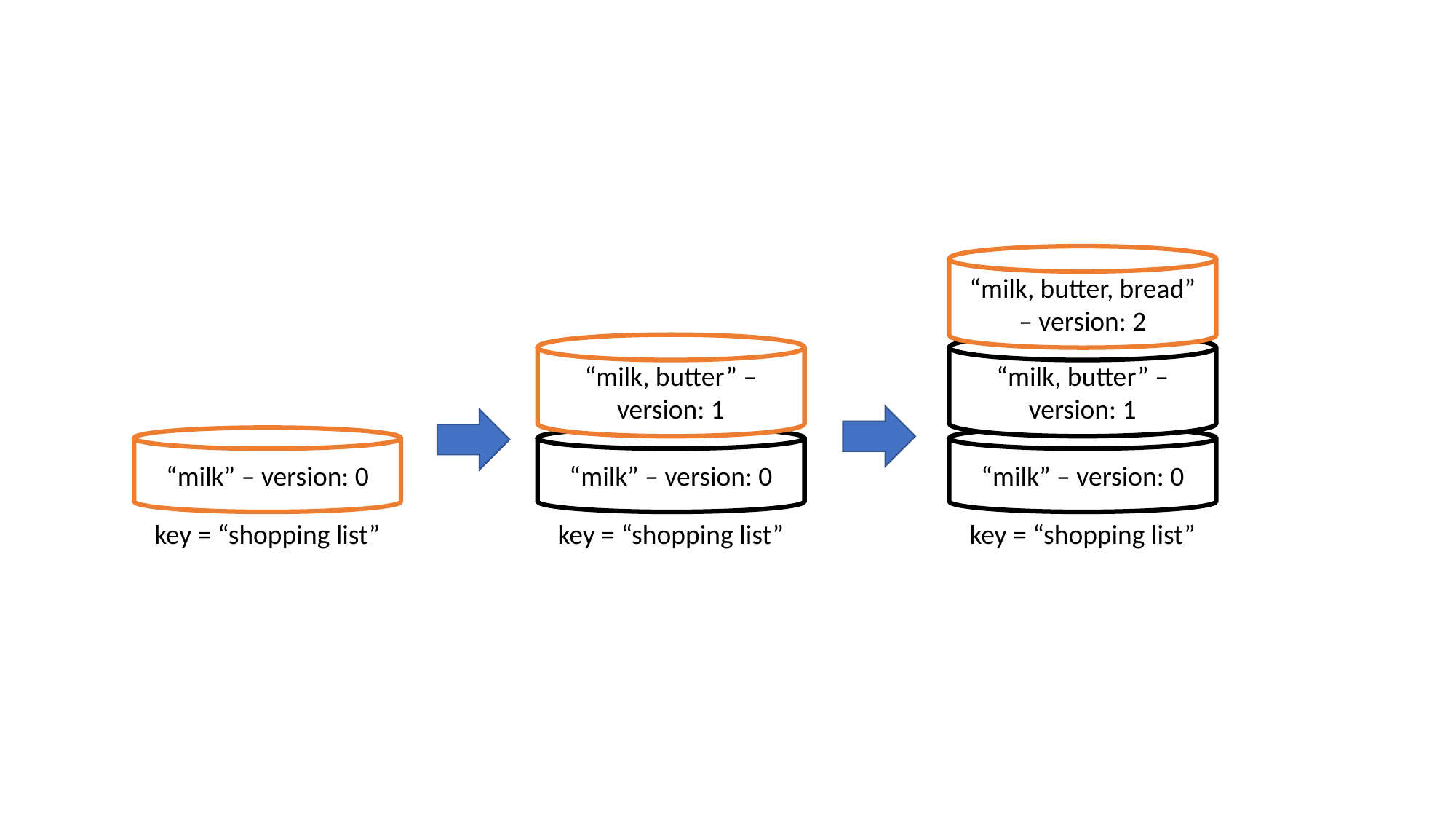

“milk, butter, bread” – version: 2
“milk, butter” – version: 1
“milk, butter” – version: 1

“milk” – version: 0
“milk” – version: 0
“milk” – version: 0
key = “shopping list”
key = “shopping list”
key = “shopping list”